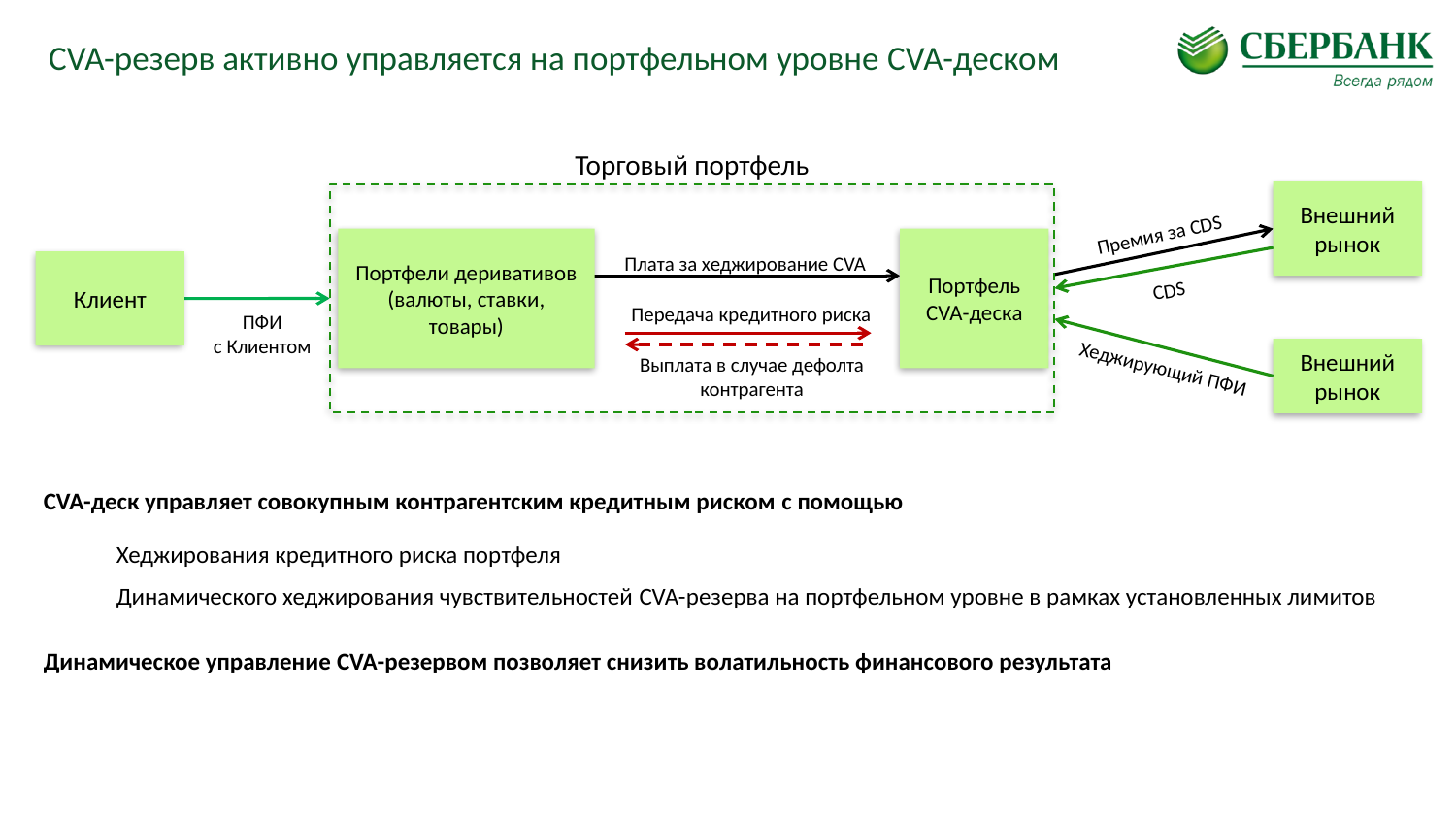

# CVA-резерв активно управляется на портфельном уровне CVA-деском
Торговый портфель

Внешний рынок
Портфели деривативов
(валюты, ставки, товары)
Портфель CVA-деска
Плата за хеджирование CVA
Клиент
Передача кредитного риска
ПФИ
с Клиентом
Выплата в случае дефолта контрагента
Хеджирующий ПФИ

Премия за CDS
CDS
Внешний рынок
CVA-деск управляет совокупным контрагентским кредитным риском с помощью
Хеджирования кредитного риска портфеля
Динамического хеджирования чувствительностей CVA-резерва на портфельном уровне в рамках установленных лимитов
Динамическое управление CVA-резервом позволяет снизить волатильность финансового результата